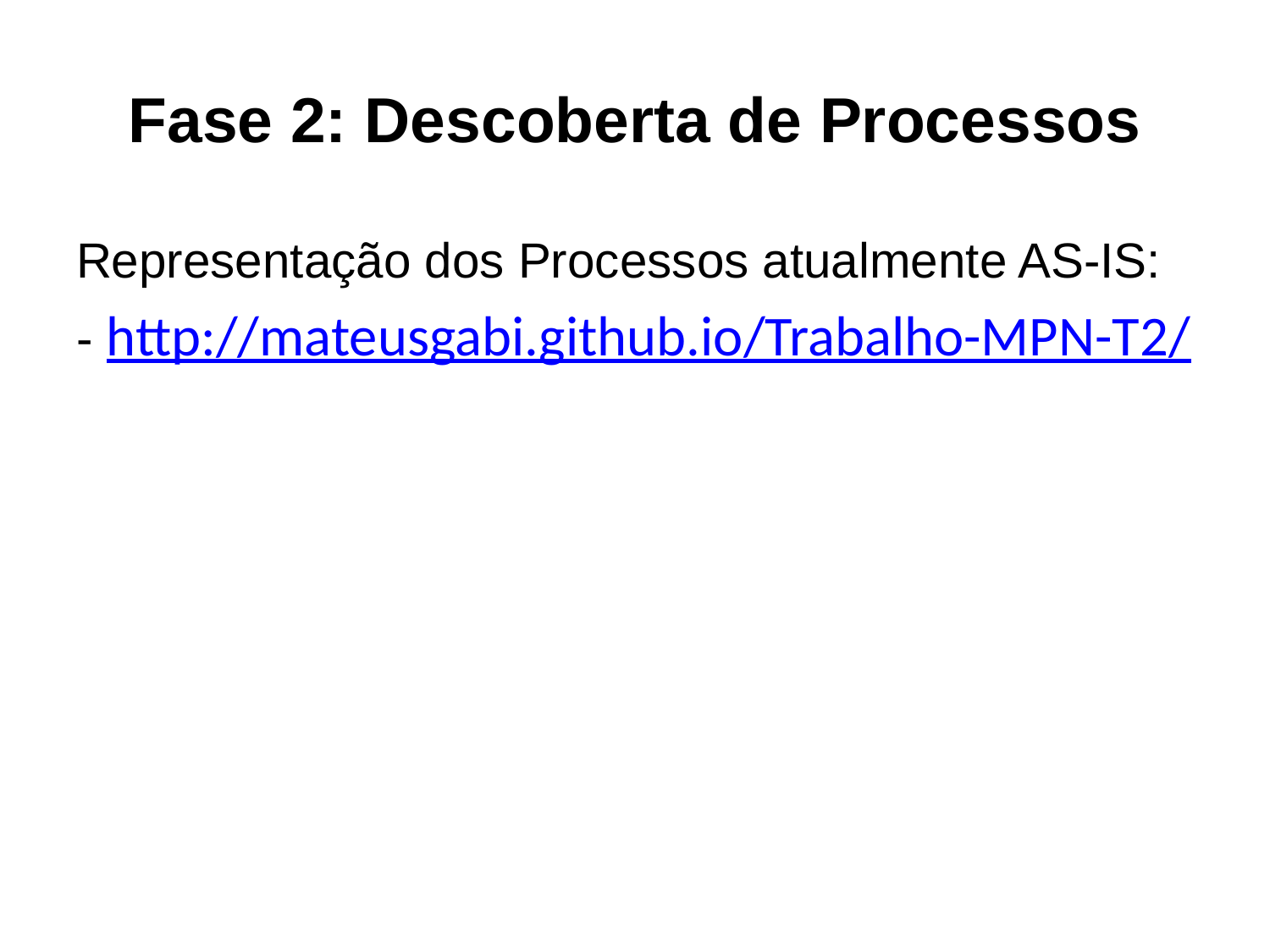

# Fase 2: Descoberta de Processos
Representação dos Processos atualmente AS-IS:
- http://mateusgabi.github.io/Trabalho-MPN-T2/